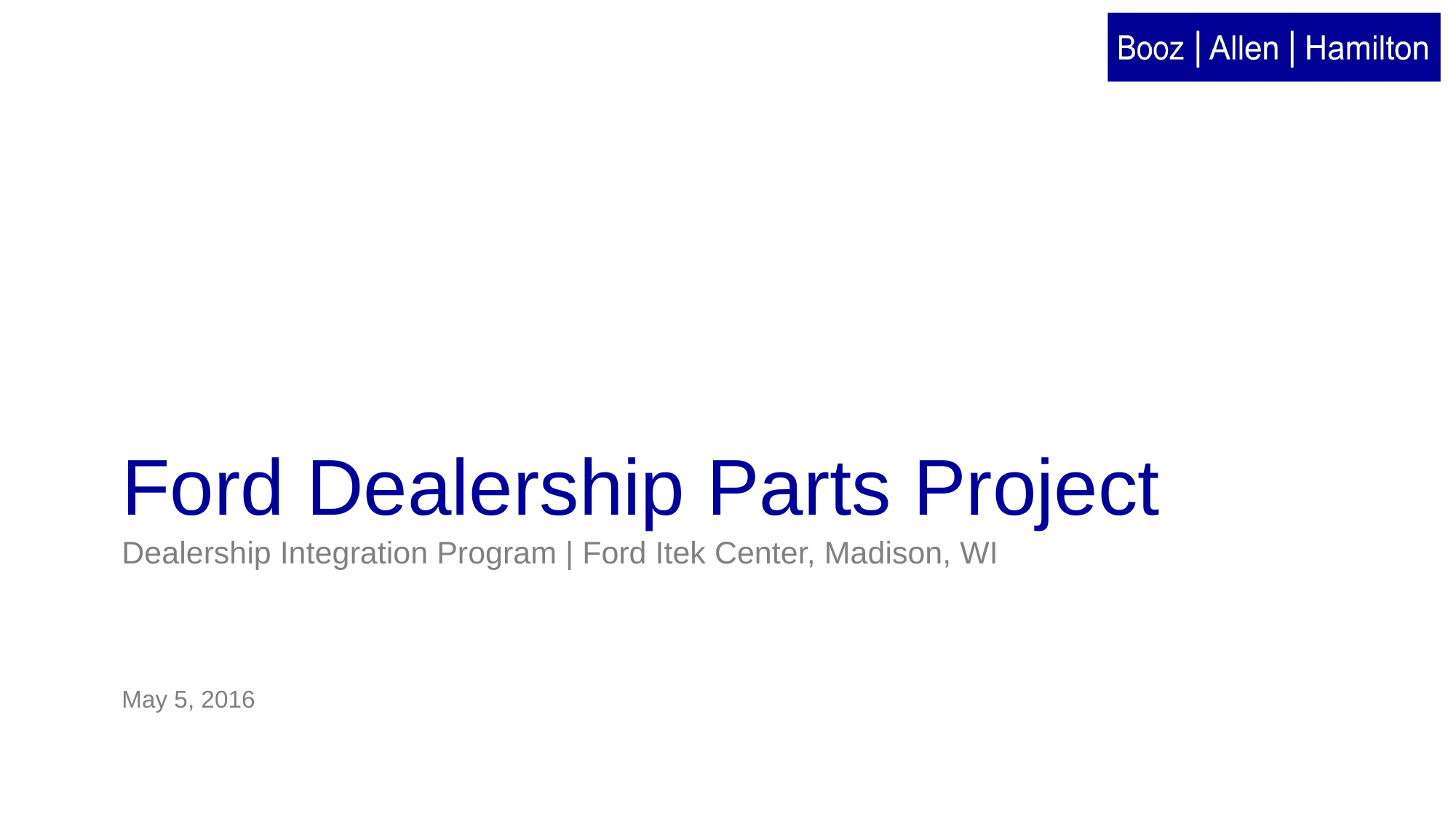

# Ford Dealership Parts Project
Dealership Integration Program | Ford Itek Center, Madison, WI
May 5, 2016